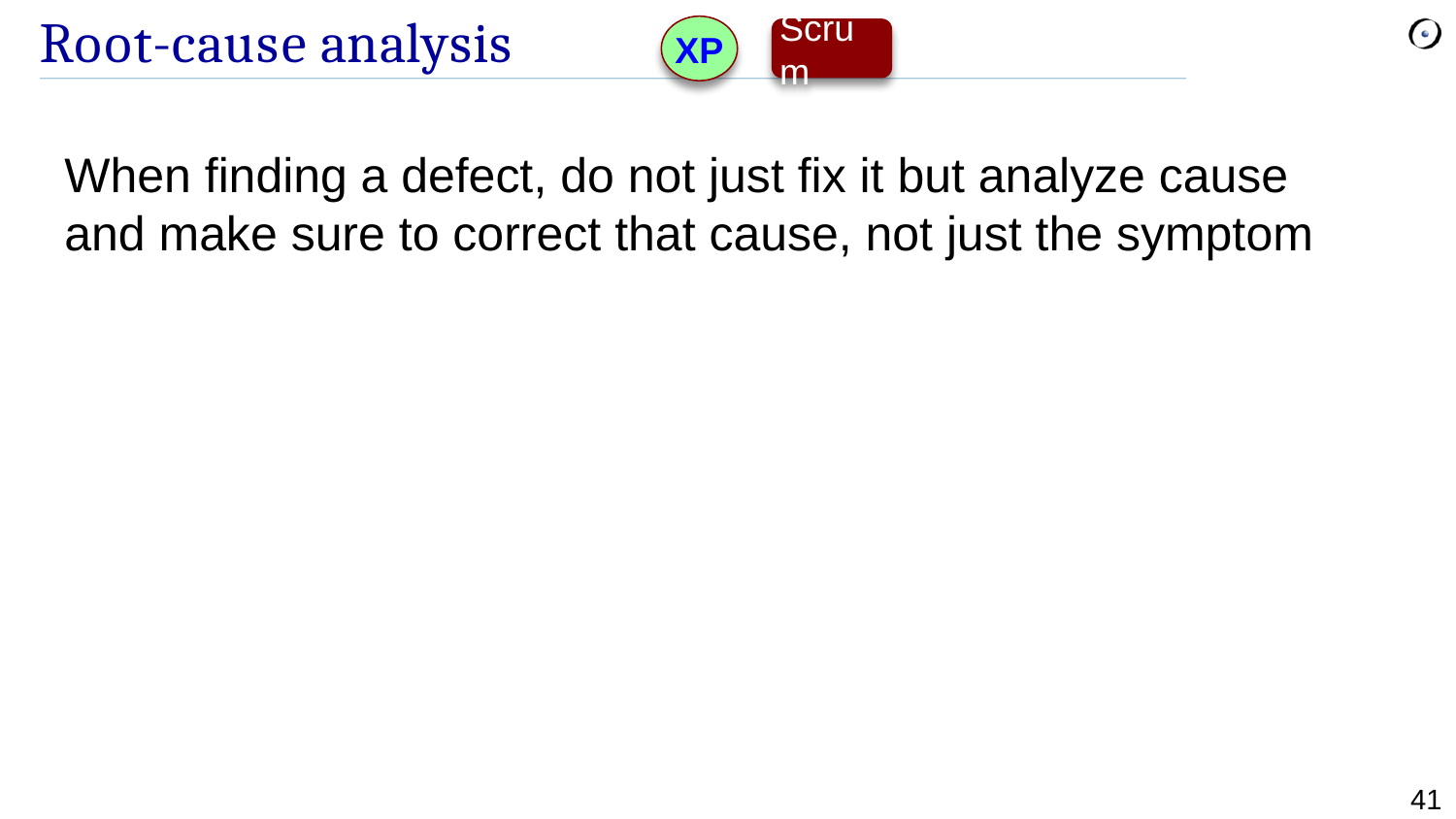

# Root-cause analysis
XP
Scrum
When finding a defect, do not just fix it but analyze cause and make sure to correct that cause, not just the symptom